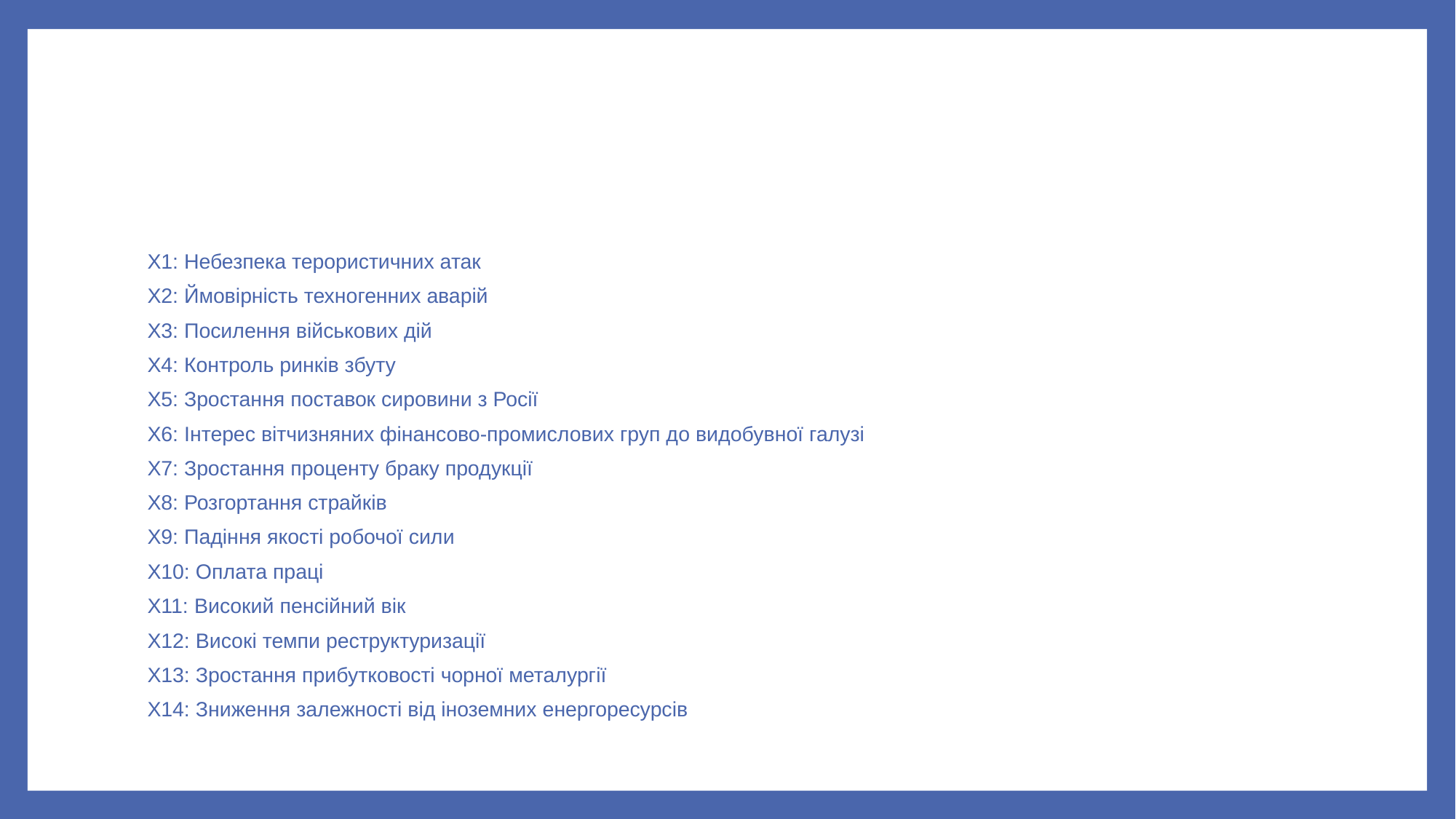

#
X1: Небезпека терористичних атак
X2: Ймовірність техногенних аварій
X3: Посилення військових дій
X4: Контроль ринків збуту
X5: Зростання поставок сировини з Росії
X6: Інтерес вітчизняних фінансово-промислових груп до видобувної галузі
X7: Зростання проценту браку продукції
X8: Розгортання страйків
X9: Падіння якості робочої сили
X10: Оплата праці
X11: Високий пенсійний вік
X12: Високі темпи реструктуризації
X13: Зростання прибутковості чорної металургії
X14: Зниження залежності від іноземних енергоресурсів